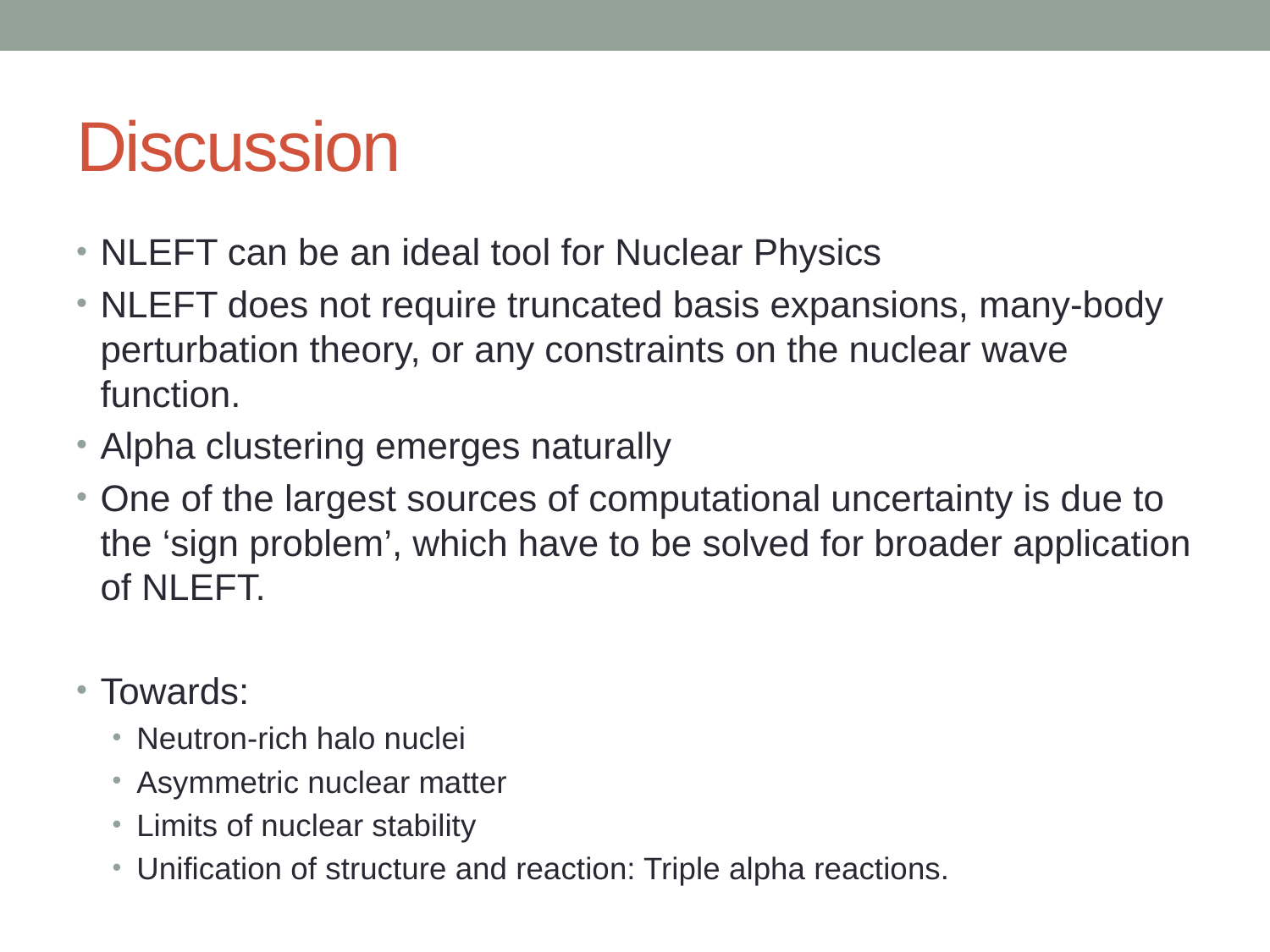

# Discussion
NLEFT can be an ideal tool for Nuclear Physics
NLEFT does not require truncated basis expansions, many-body perturbation theory, or any constraints on the nuclear wave function.
Alpha clustering emerges naturally
One of the largest sources of computational uncertainty is due to the ‘sign problem’, which have to be solved for broader application of NLEFT.

Towards:
Neutron-rich halo nuclei
Asymmetric nuclear matter
Limits of nuclear stability
Unification of structure and reaction: Triple alpha reactions.